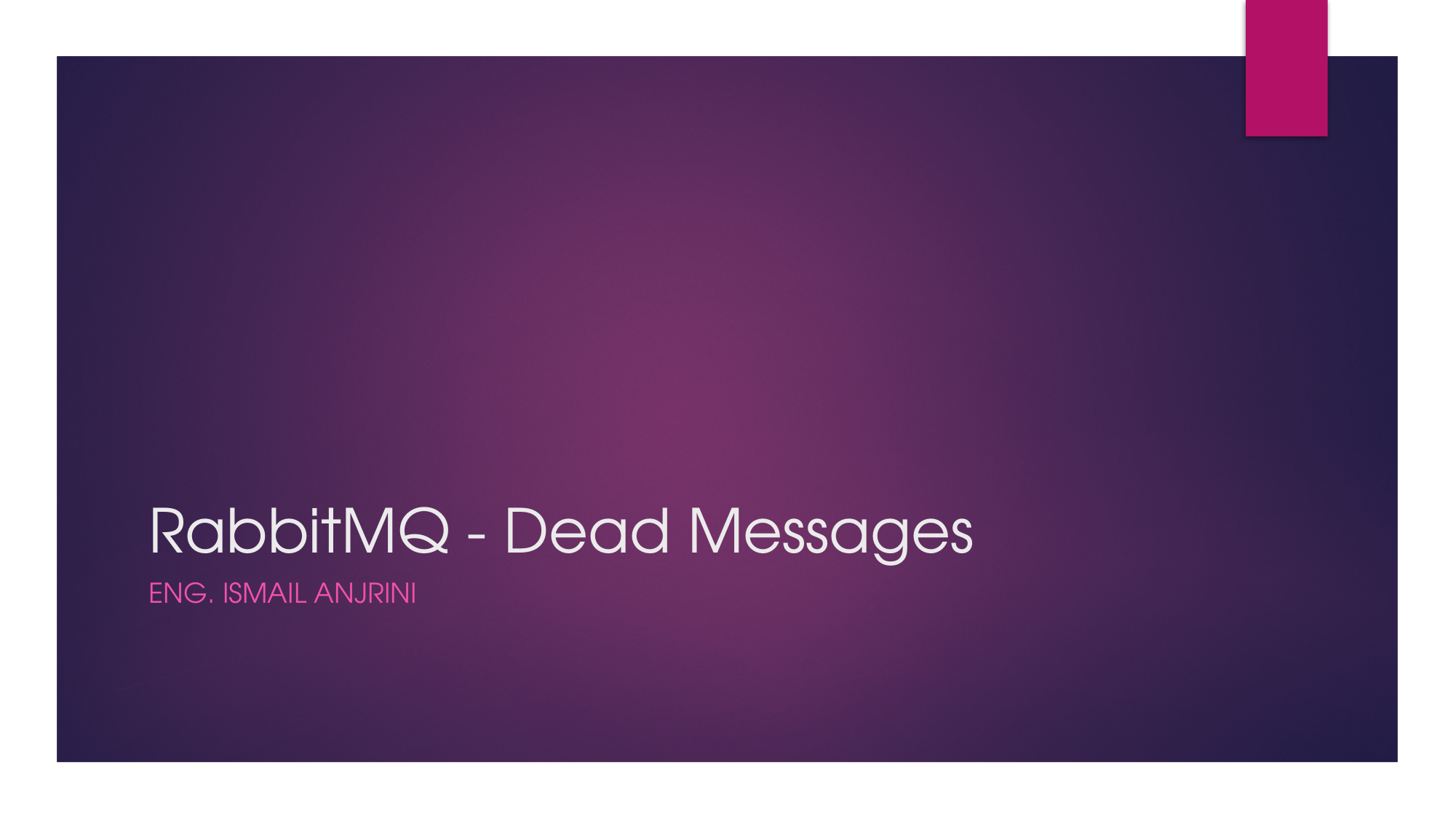

# RabbitMQ - Dead Messages
Eng. Ismail Anjrini